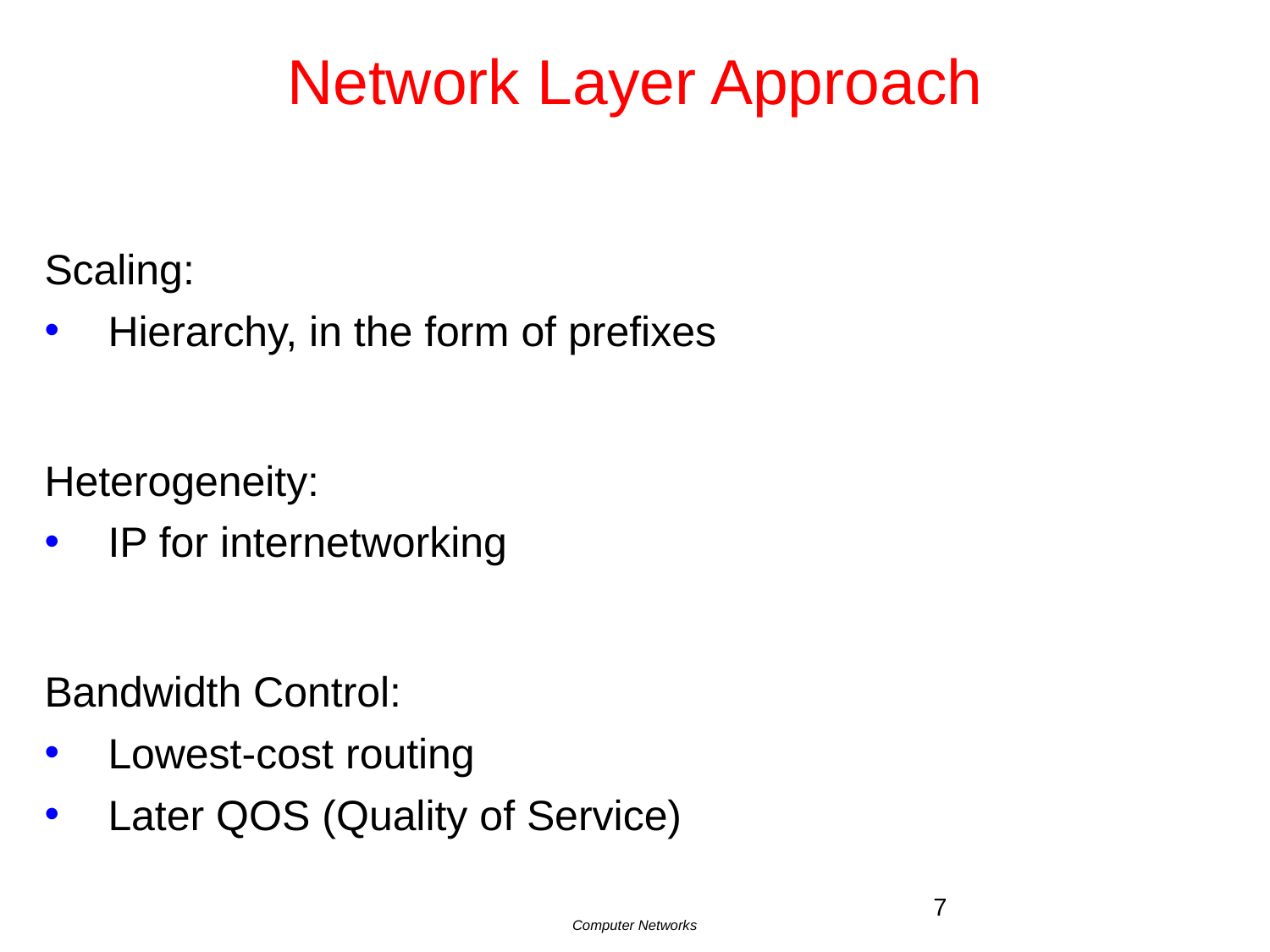

# Network Layer Approach
Scaling:
Hierarchy, in the form of prefixes

Heterogeneity:
IP for internetworking

Bandwidth Control:
Lowest-cost routing
Later QOS (Quality of Service)
7
Computer Networks